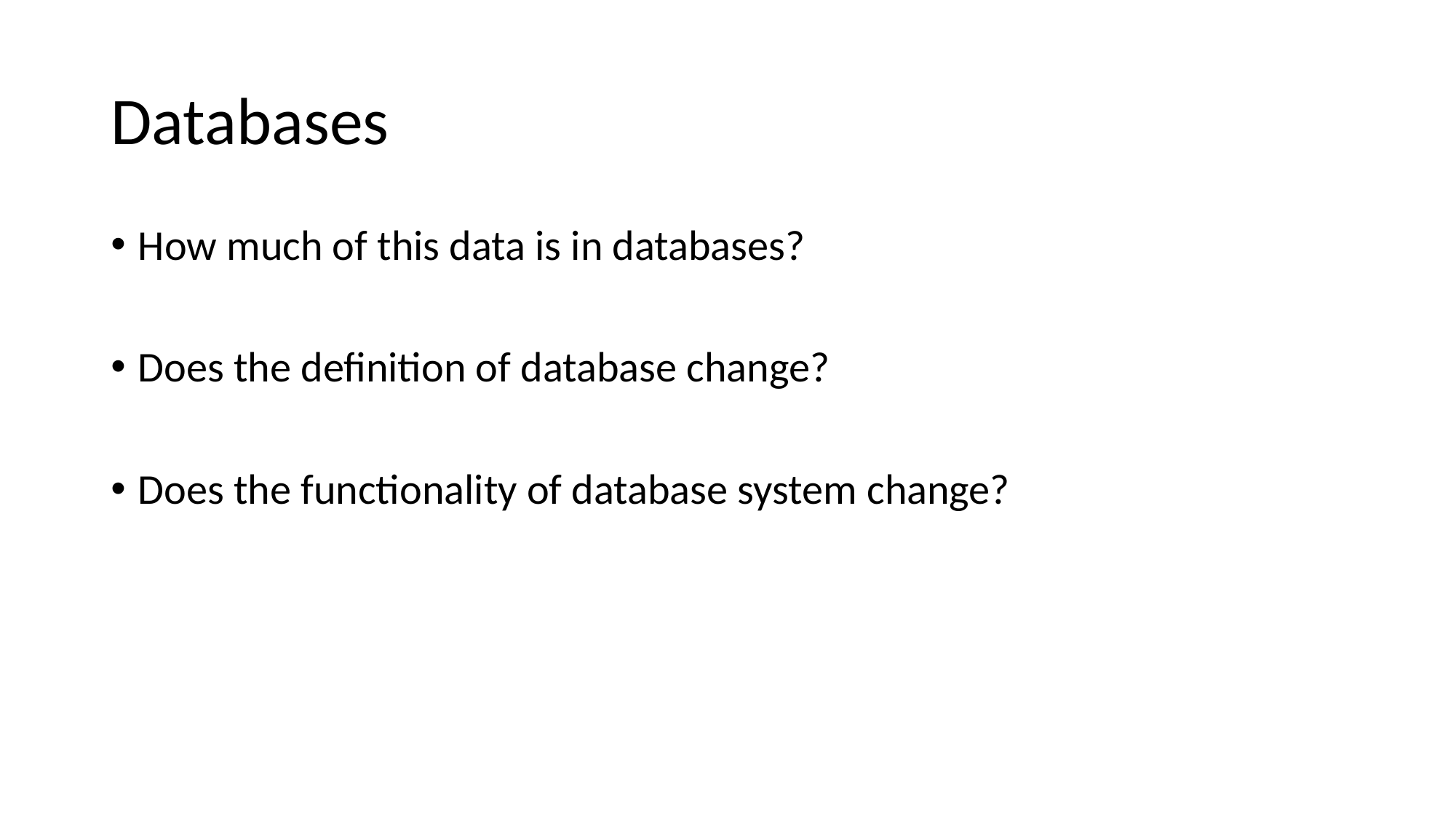

# Databases
How much of this data is in databases?

Does the definition of database change?

Does the functionality of database system change?